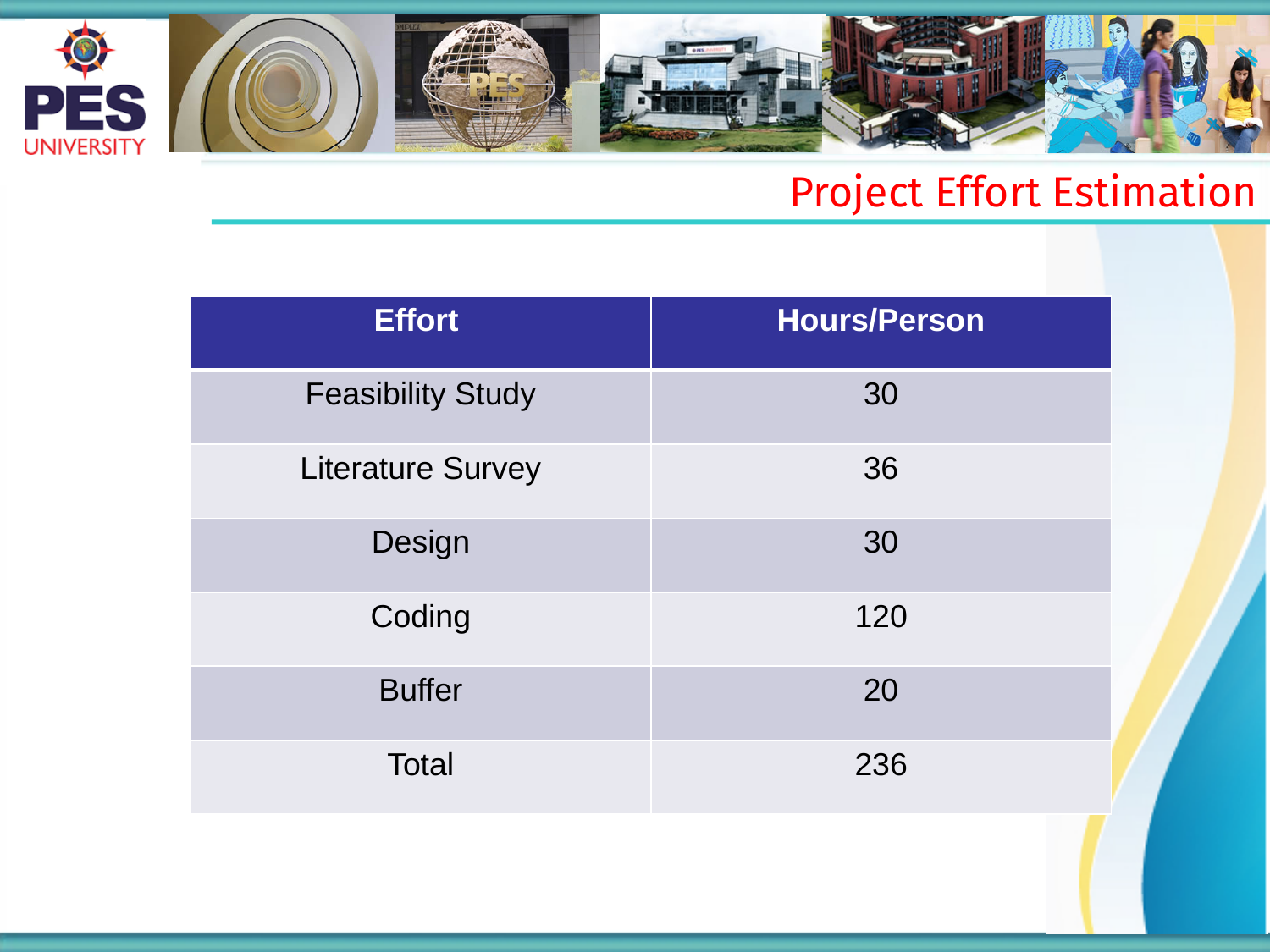

Project Effort Estimation

| Effort | Hours/Person |
| --- | --- |
| Feasibility Study | 30 |
| Literature Survey | 36 |
| Design | 30 |
| Coding | 120 |
| Buffer | 20 |
| Total | 236 |